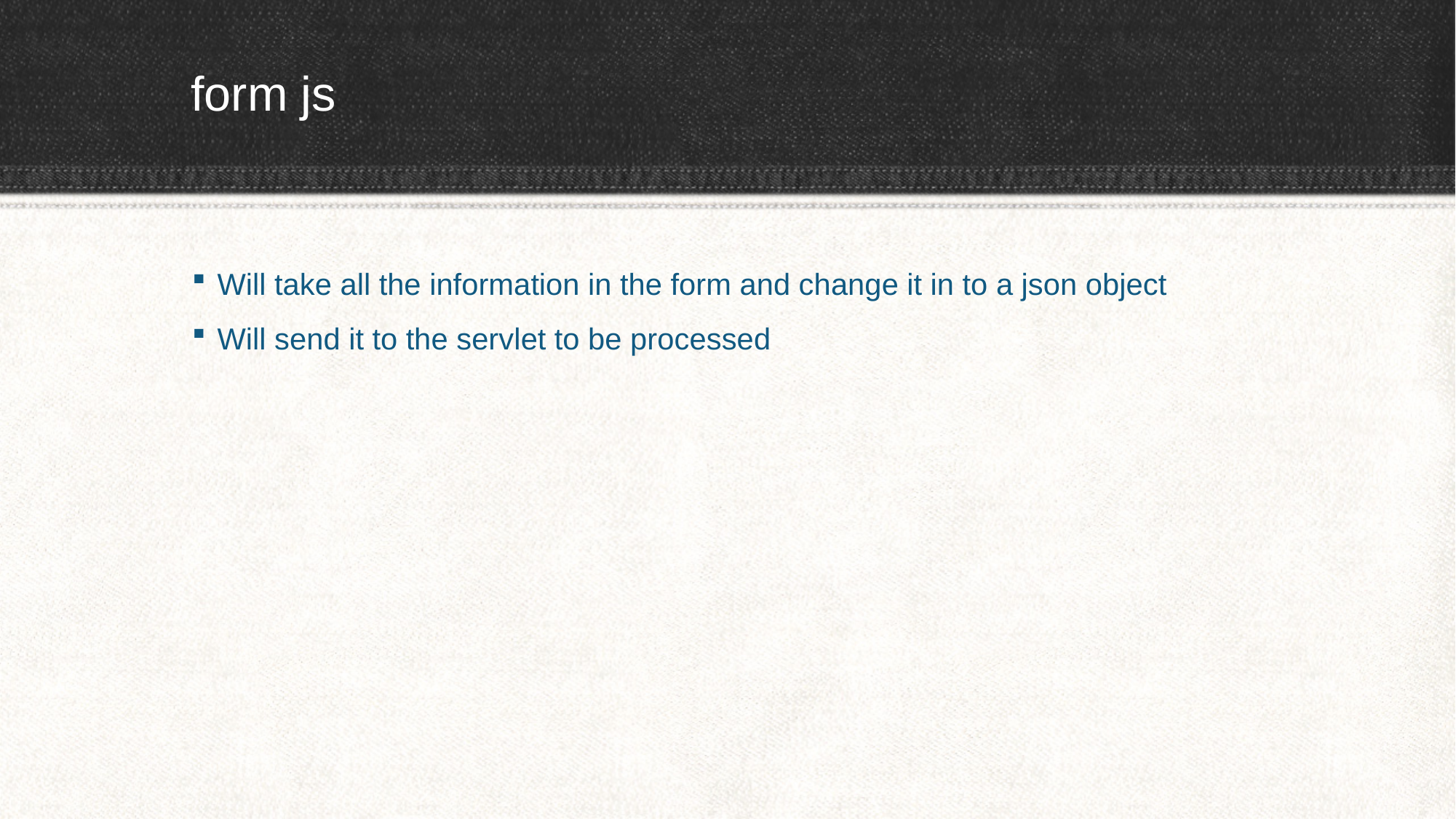

# form js
Will take all the information in the form and change it in to a json object
Will send it to the servlet to be processed